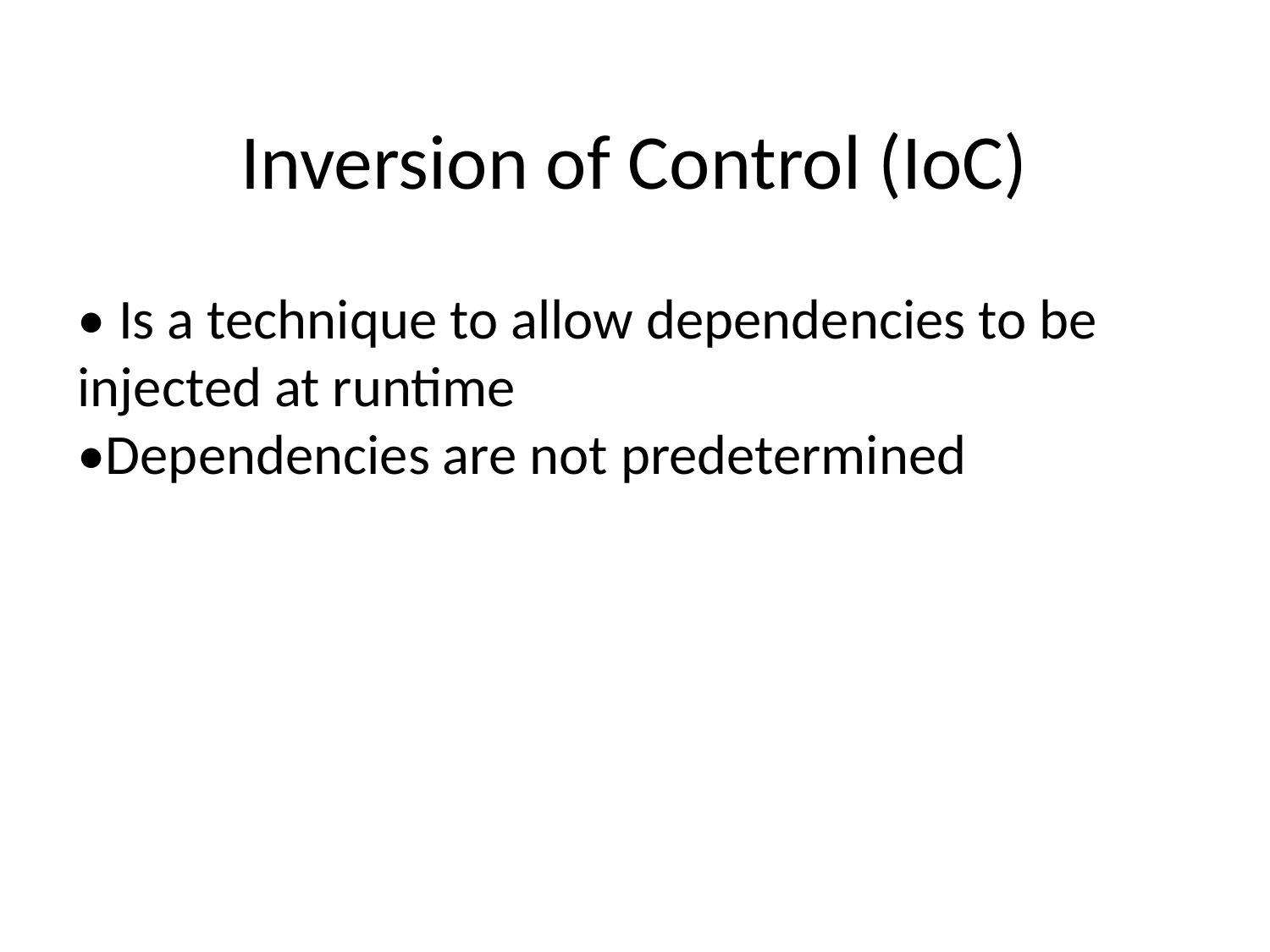

# Inversion of Control (IoC)
• Is a technique to allow dependencies to be injected at runtime
•Dependencies are not predetermined